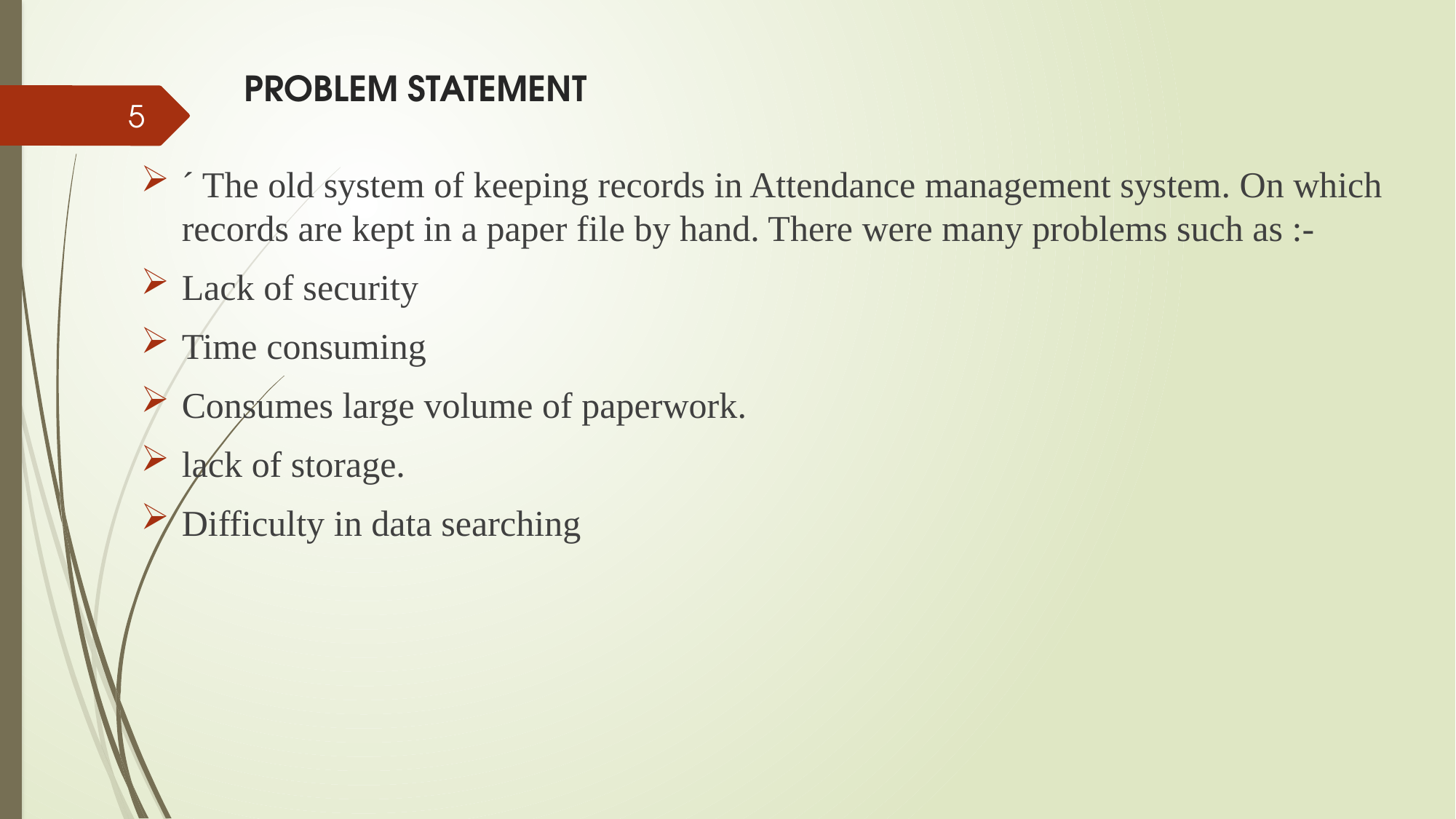

# PROBLEM STATEMENT
5
´ The old system of keeping records in Attendance management system. On which records are kept in a paper file by hand. There were many problems such as :-
Lack of security
Time consuming
Consumes large volume of paperwork.
lack of storage.
Difficulty in data searching